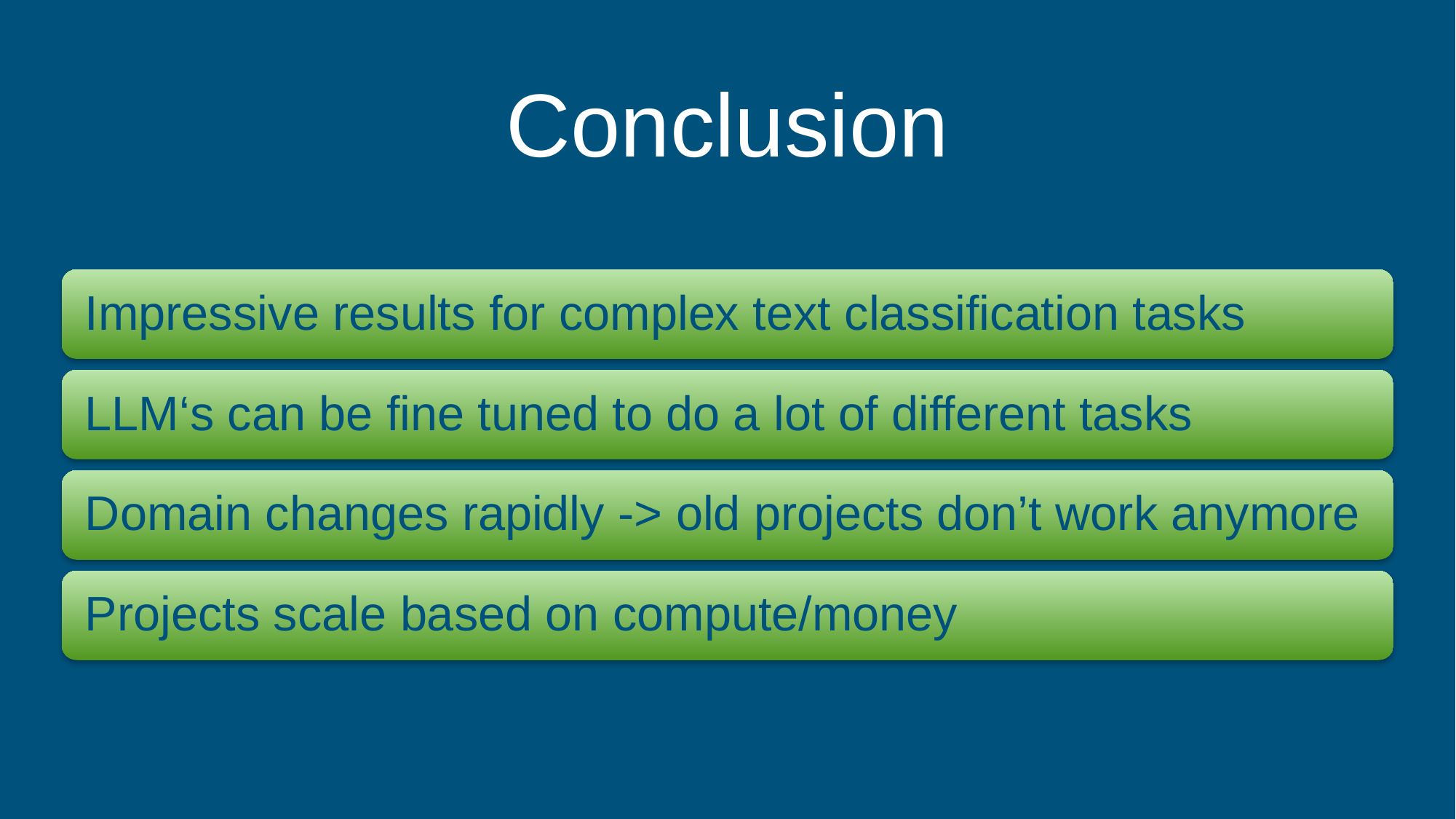

# Conclusion
Impressive results for complex text classification tasks
LLM‘s can be fine tuned to do a lot of different tasks
Domain changes rapidly -> old projects don’t work anymore
Projects scale based on compute/money